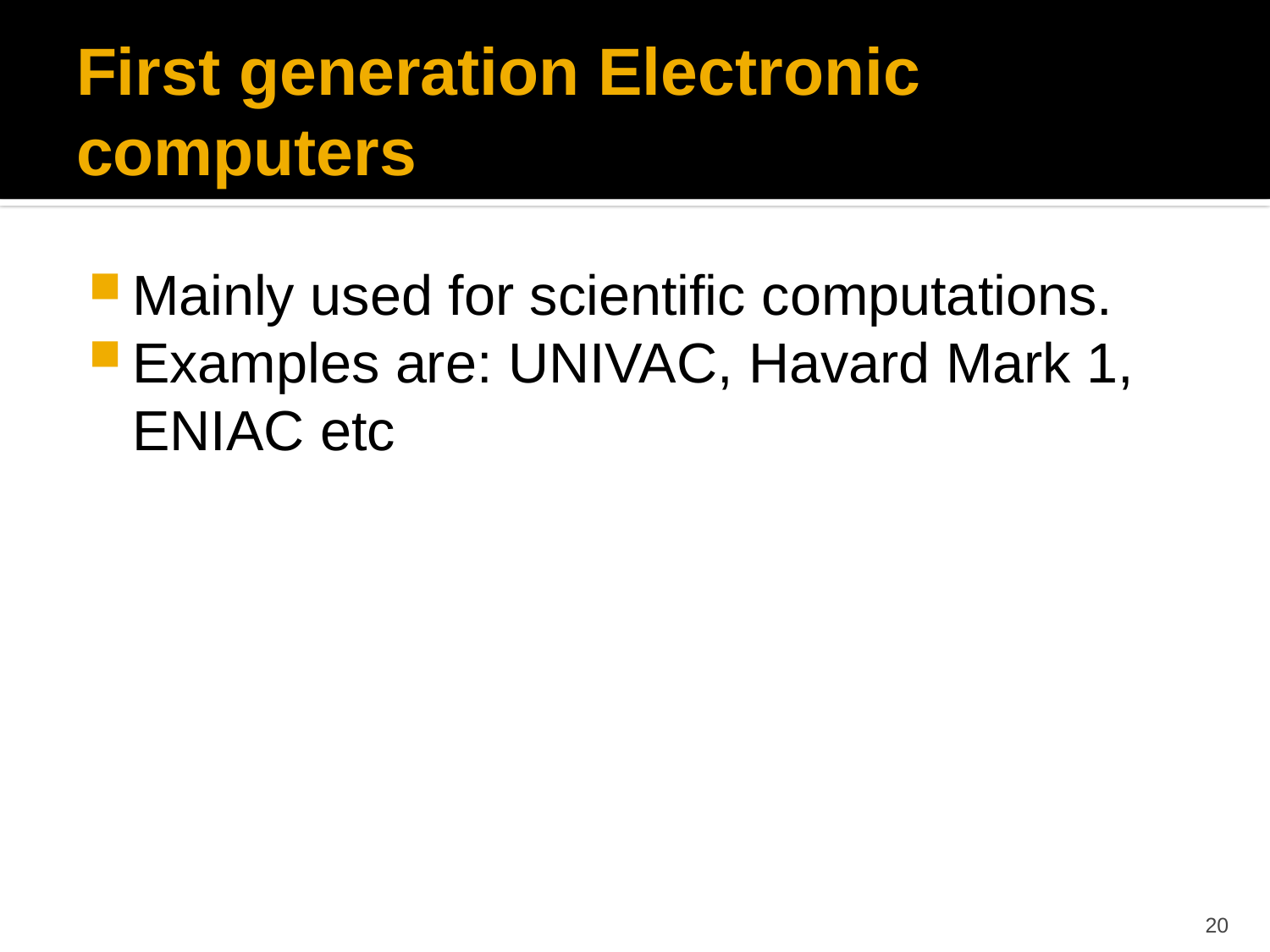

# First generation Electronic computers
Mainly used for scientific computations.
Examples are: UNIVAC, Havard Mark 1, ENIAC etc

20